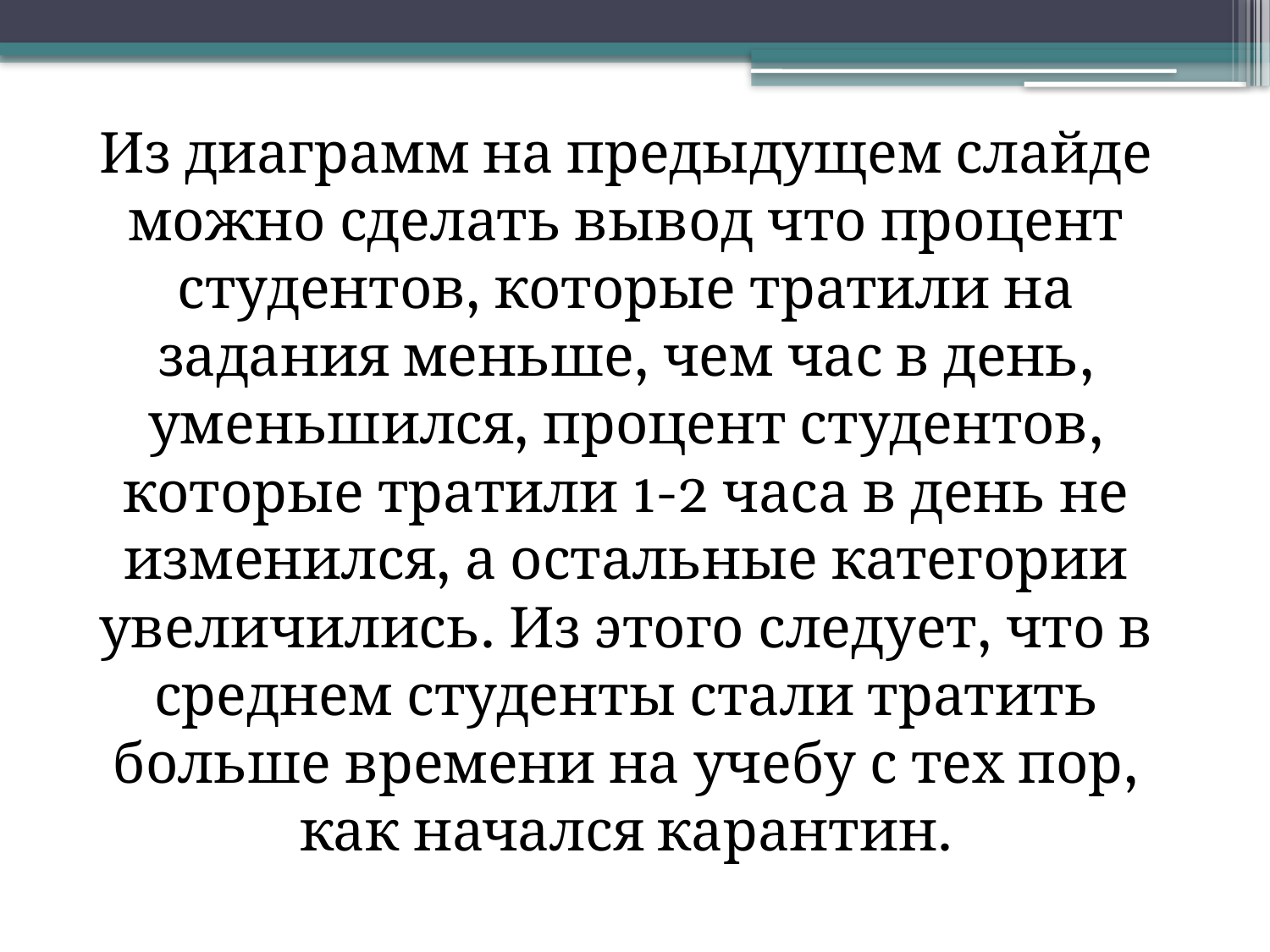

Из диаграмм на предыдущем слайде можно сделать вывод что процент студентов, которые тратили на задания меньше, чем час в день, уменьшился, процент студентов, которые тратили 1-2 часа в день не изменился, а остальные категории увеличились. Из этого следует, что в среднем студенты стали тратить больше времени на учебу с тех пор, как начался карантин.